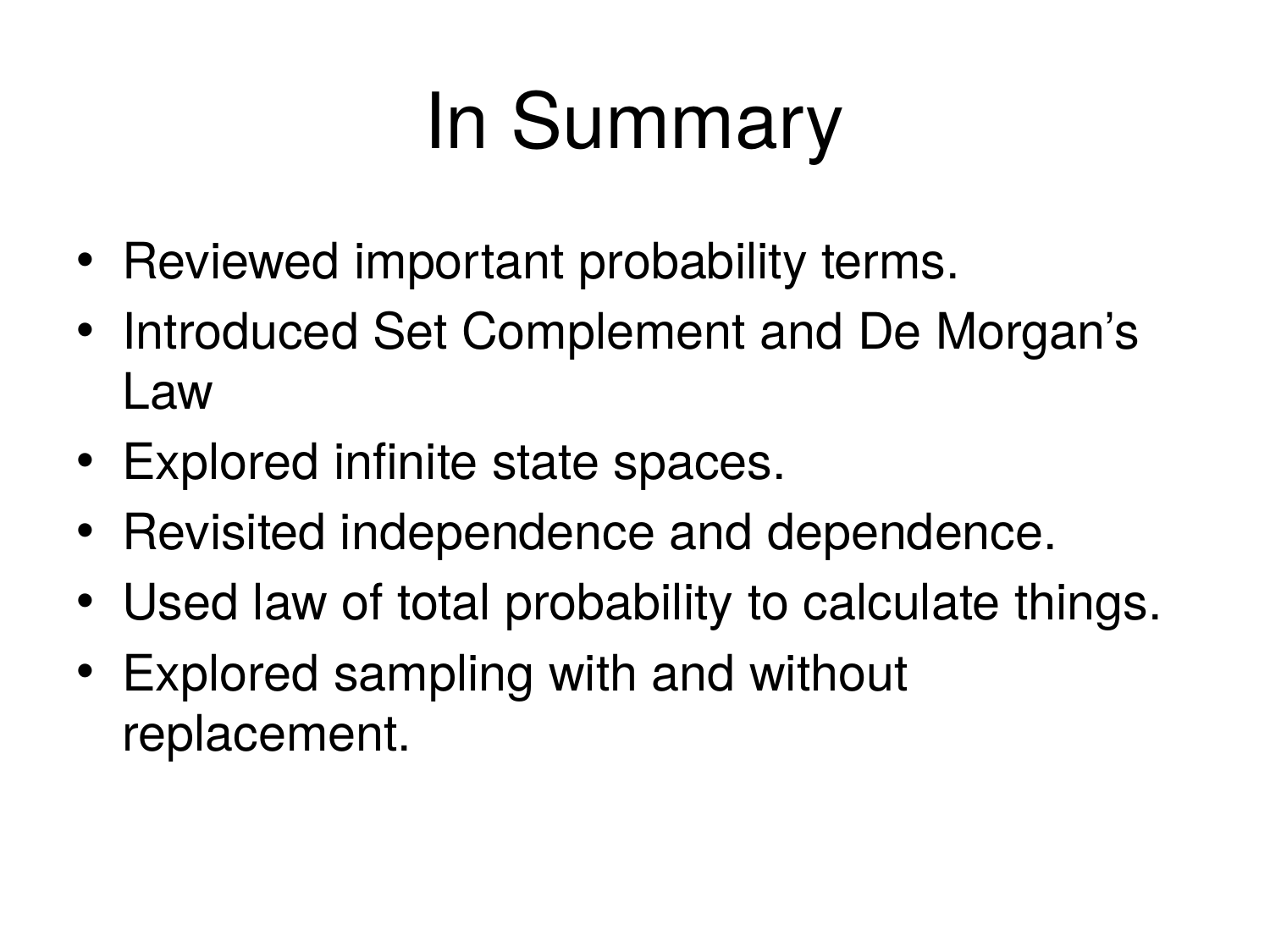

# In Summary
Reviewed important probability terms.
Introduced Set Complement and De Morgan’s Law
Explored infinite state spaces.
Revisited independence and dependence.
Used law of total probability to calculate things.
Explored sampling with and without replacement.